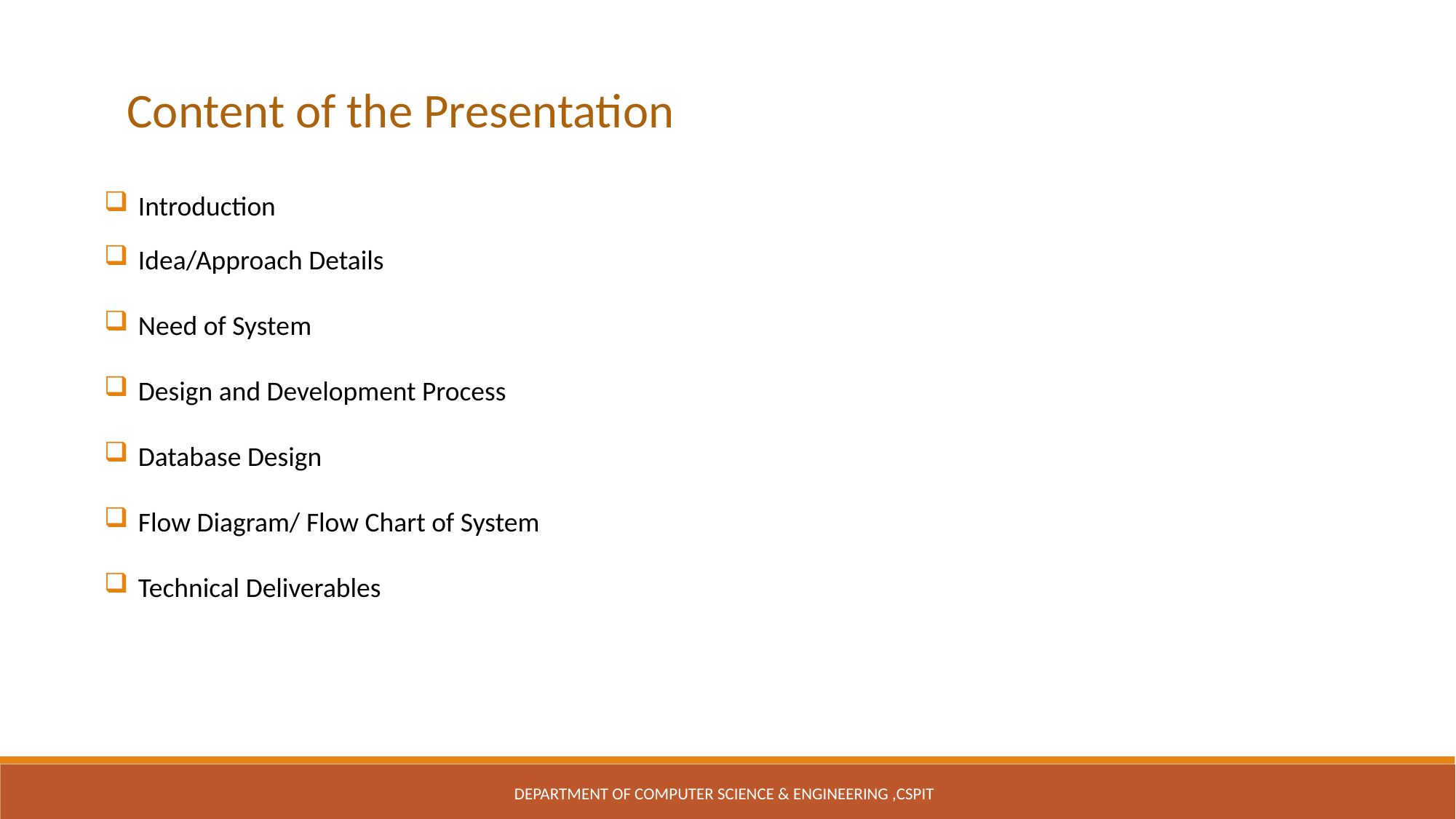

Content of the Presentation

Introduction
Idea/Approach Details

Need of System

Design and Development Process

Database Design

Flow Diagram/ Flow Chart of System

Technical Deliverables

Department of Computer Science & Engineering ,CSPIT
2